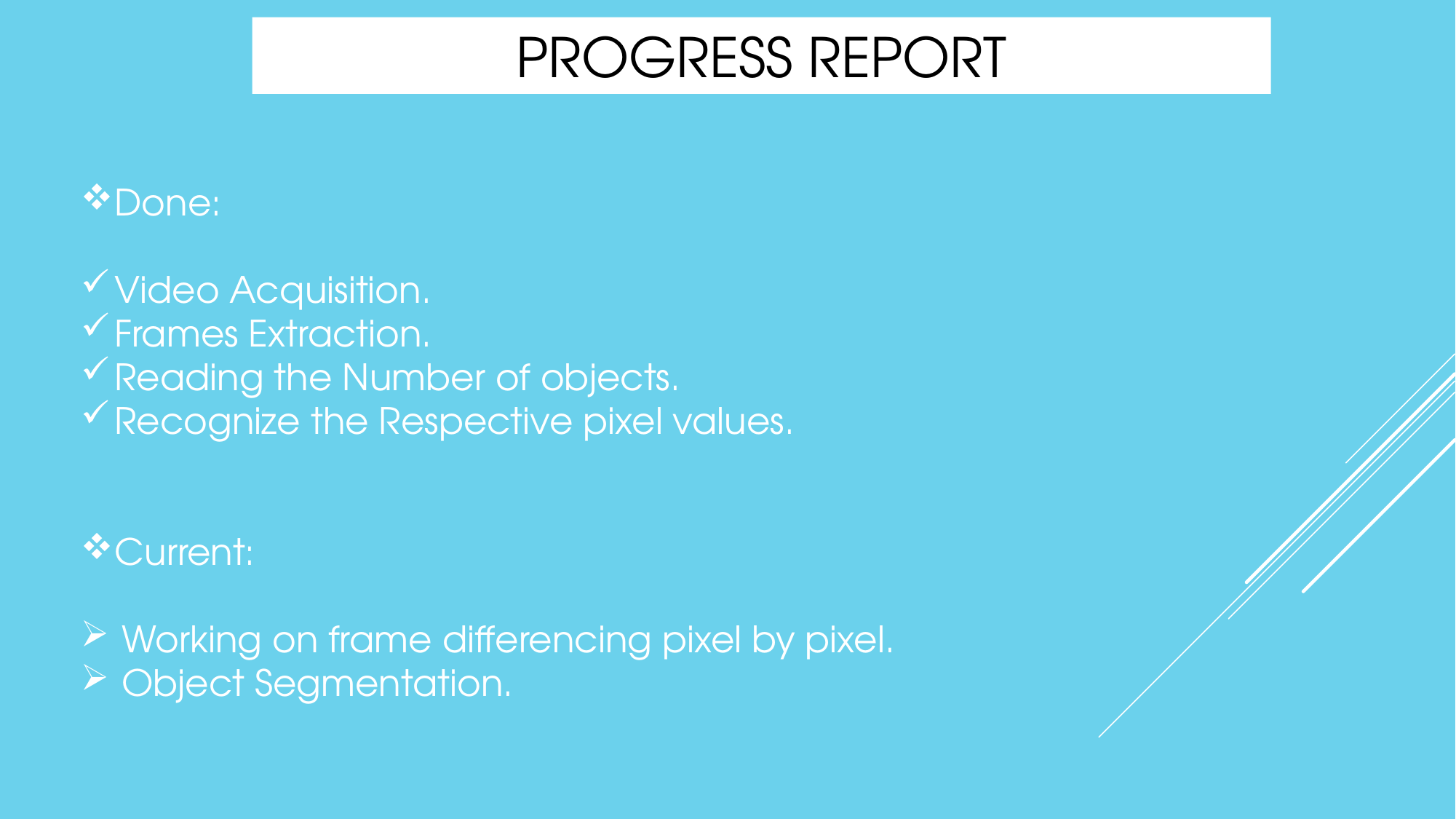

# Progress report
Done:

Video Acquisition.
Frames Extraction.
Reading the Number of objects.
Recognize the Respective pixel values.

Current:

Working on frame differencing pixel by pixel.
Object Segmentation.